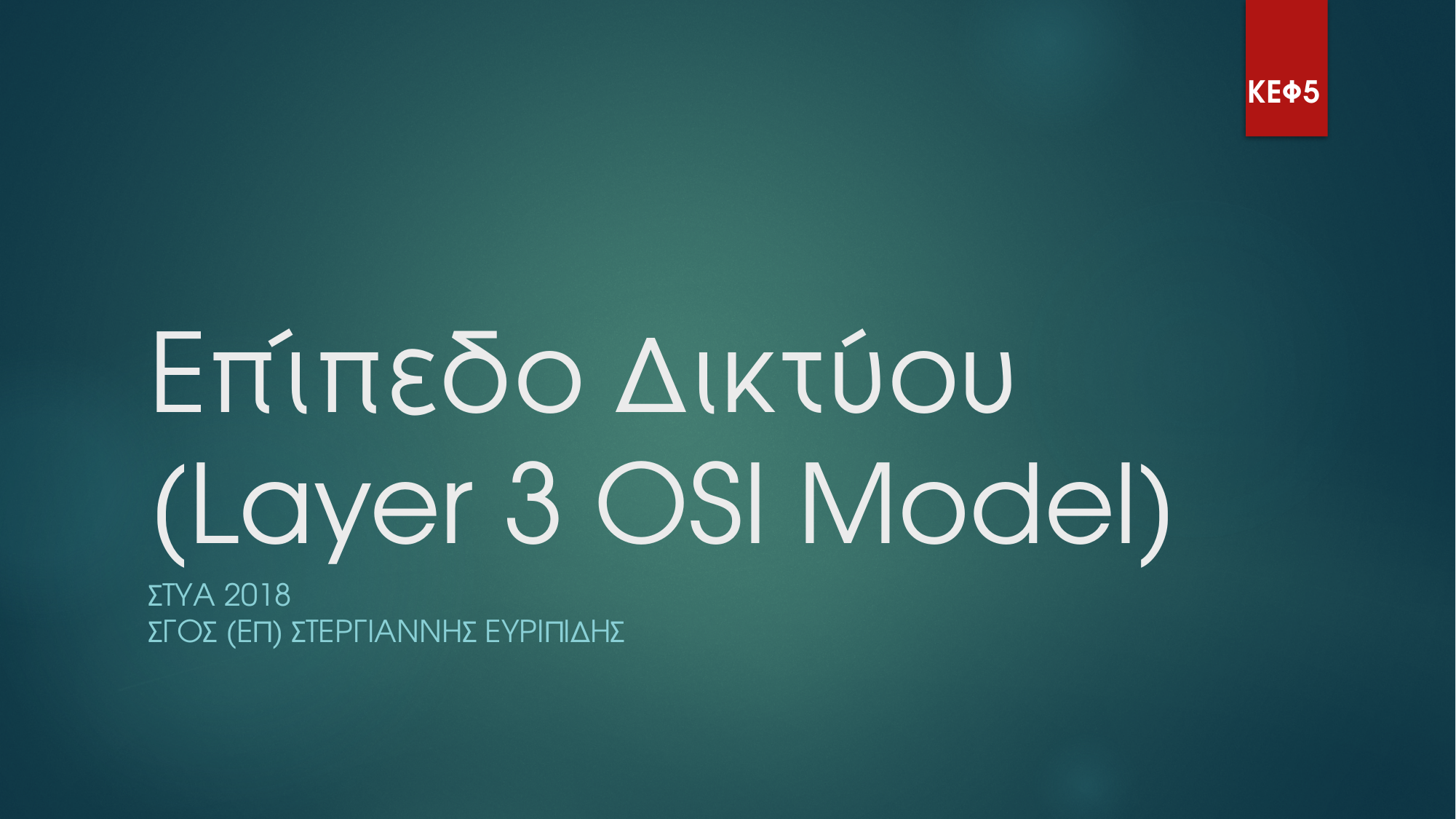

ΚΕΦ5
Επίπεδο Δικτύου
(Layer 3 OSI Model)
ΣΤΥΑ 2018
ΣΓΟΣ (ΕΠ) ΣΤΕΡΓΙΑΝΝΗσ ΕΥΡΙΠΙΔΗΣ